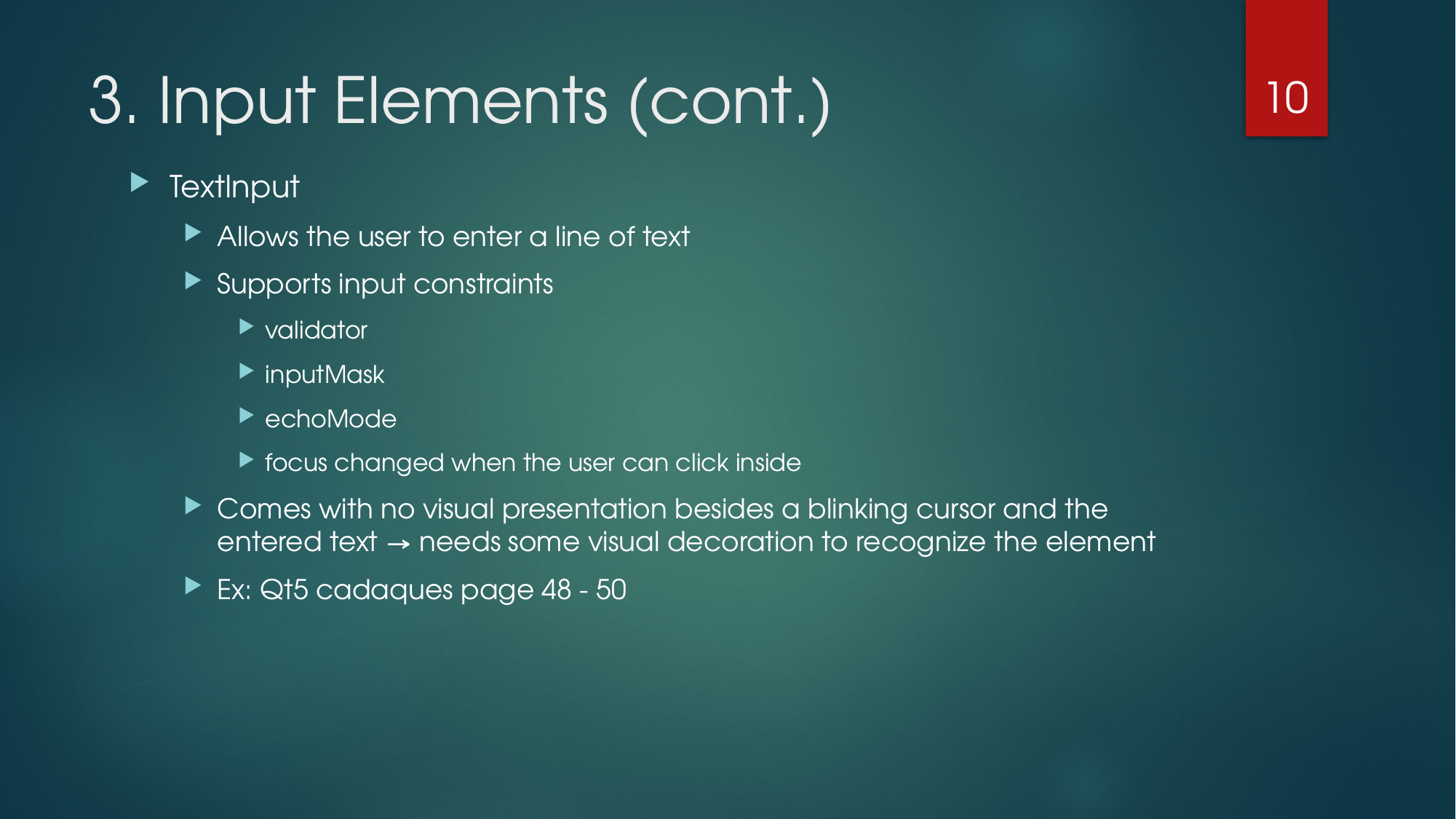

10
# 3. Input Elements (cont.)
TextInput
Allows the user to enter a line of text
Supports input constraints
validator
inputMask
echoMode
focus changed when the user can click inside
Comes with no visual presentation besides a blinking cursor and the entered text → needs some visual decoration to recognize the element
Ex: Qt5 cadaques page 48 - 50